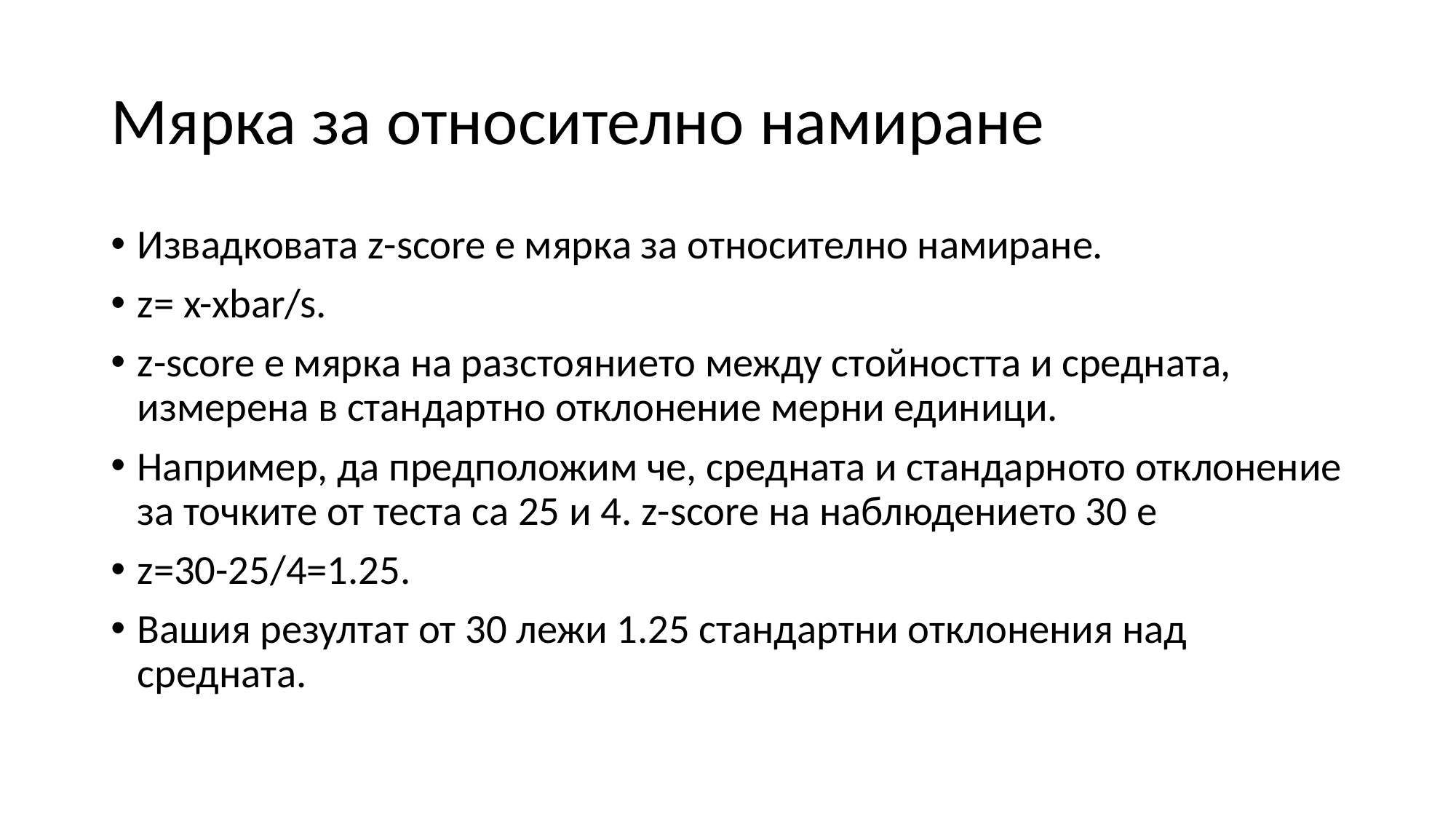

# Мярка за относително намиране
Извадковата z-score e мярка за относително намиране.
z= x-xbar/s.
z-score е мярка на разстоянието между стойността и средната, измерена в стандартно отклонение мерни единици.
Например, да предположим че, средната и стандарното отклонение за точките от теста са 25 и 4. z-score на наблюдението 30 е
z=30-25/4=1.25.
Вашия резултат от 30 лежи 1.25 стандартни отклонения над средната.